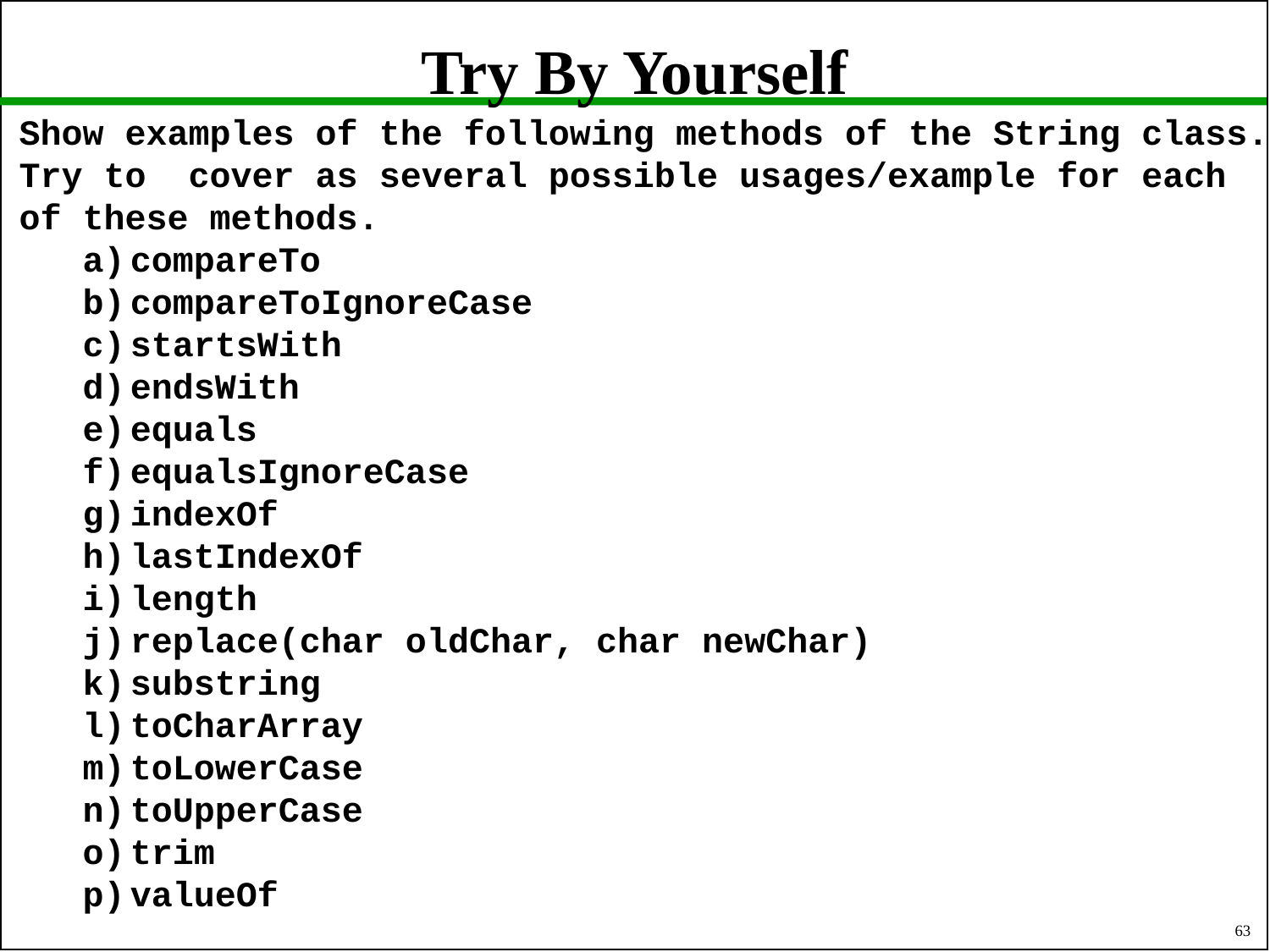

# Try By Yourself
Show examples of the following methods of the String class. Try to  cover as several possible usages/example for each of these methods.
compareTo
compareToIgnoreCase
startsWith
endsWith
equals
equalsIgnoreCase
indexOf
lastIndexOf
length
replace(char oldChar, char newChar)
substring
toCharArray
toLowerCase
toUpperCase
trim
valueOf
63